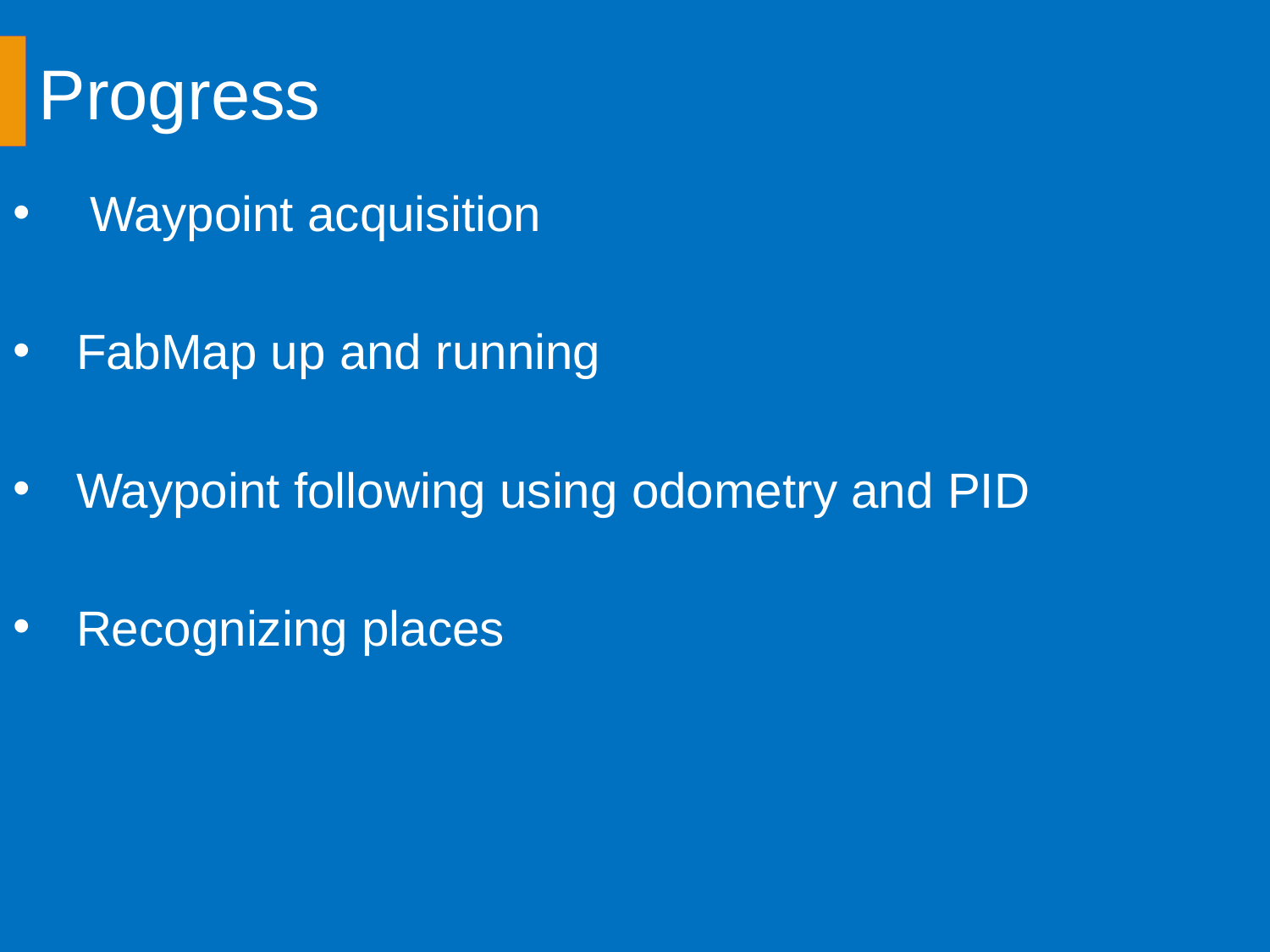

# Progress
 Waypoint acquisition

FabMap up and running

Waypoint following using odometry and PID

Recognizing places